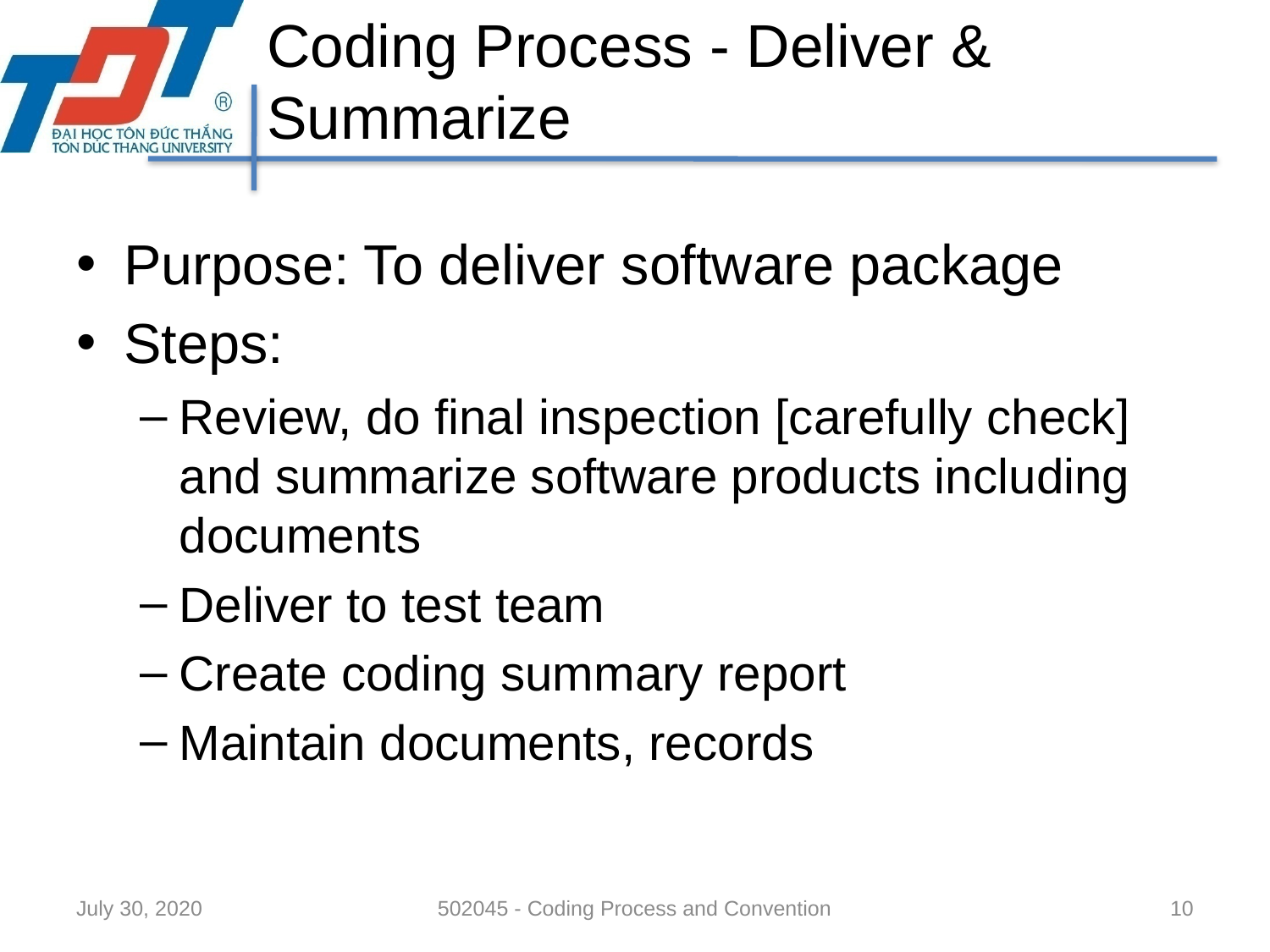

# Coding Process - Deliver & Summarize
Purpose: To deliver software package
Steps:
Review, do final inspection [carefully check] and summarize software products including documents
Deliver to test team
Create coding summary report
Maintain documents, records
July 30, 2020
502045 - Coding Process and Convention
10